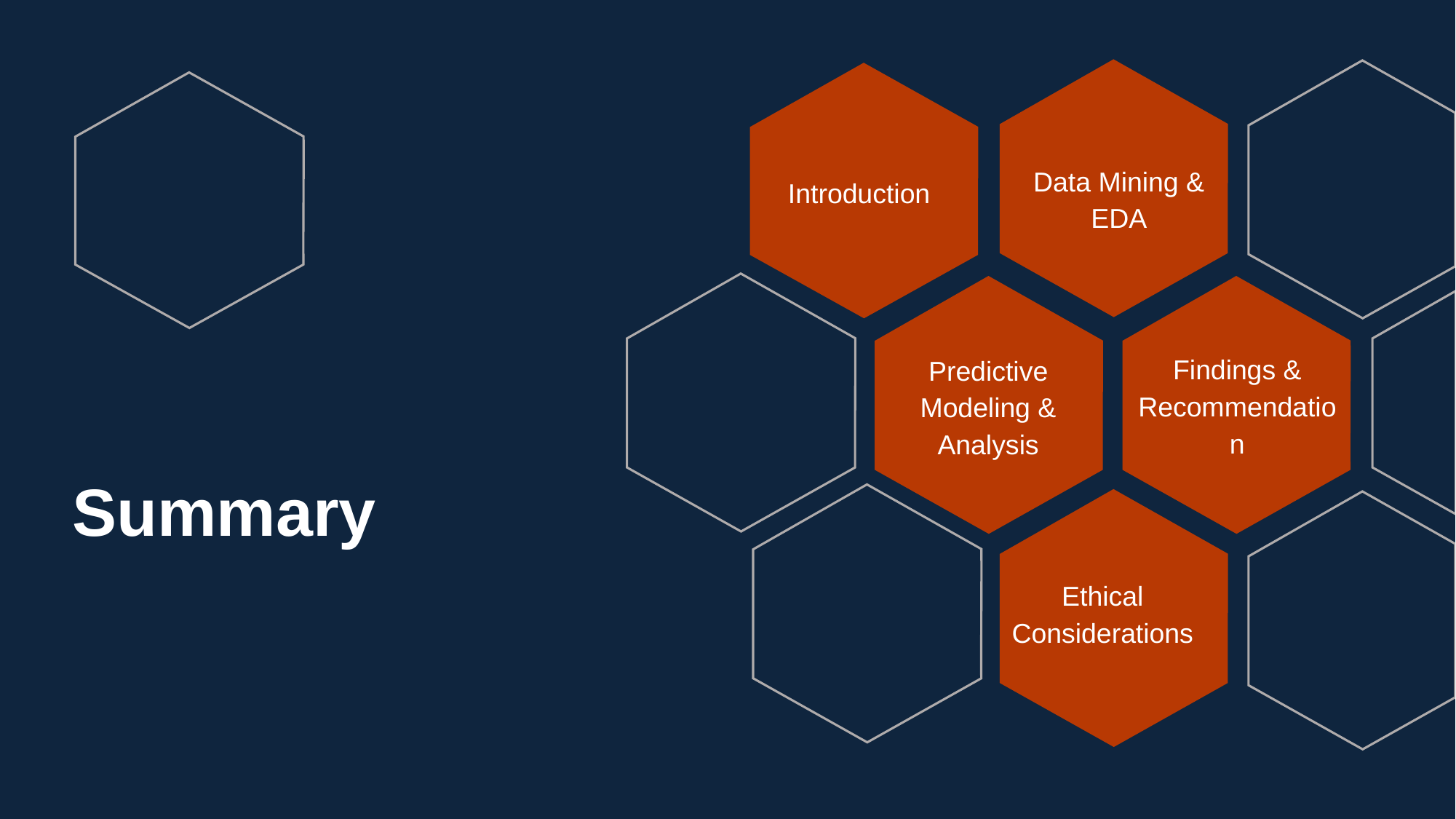

Introduction
Data Mining & EDA
Findings & Recommendation
Predictive Modeling & Analysis
# Summary
Ethical Considerations